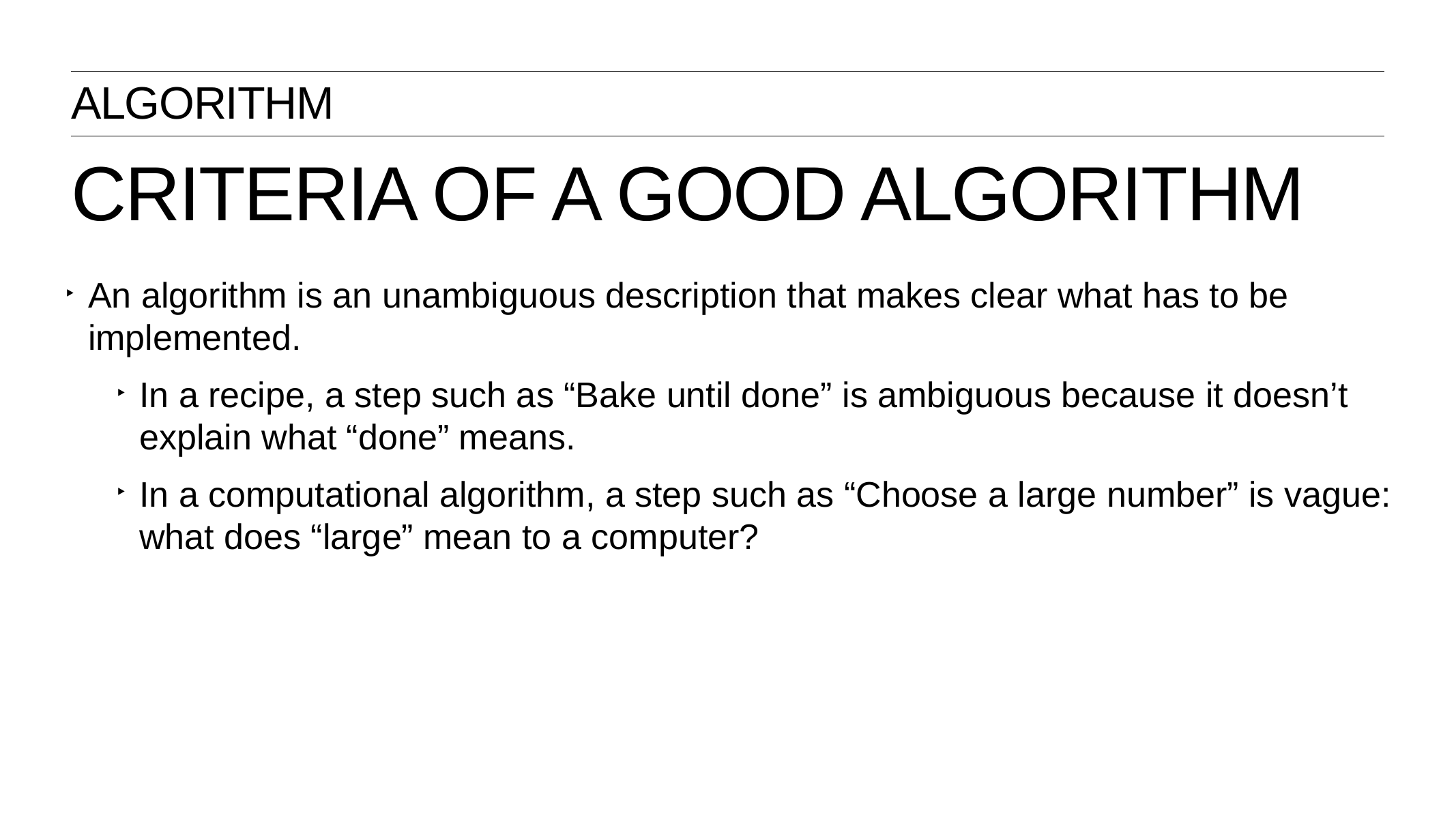

Algorithm
# Criteria of a good algorithm
An algorithm is an unambiguous description that makes clear what has to be implemented.
In a recipe, a step such as “Bake until done” is ambiguous because it doesn’t explain what “done” means.
In a computational algorithm, a step such as “Choose a large number” is vague: what does “large” mean to a computer?